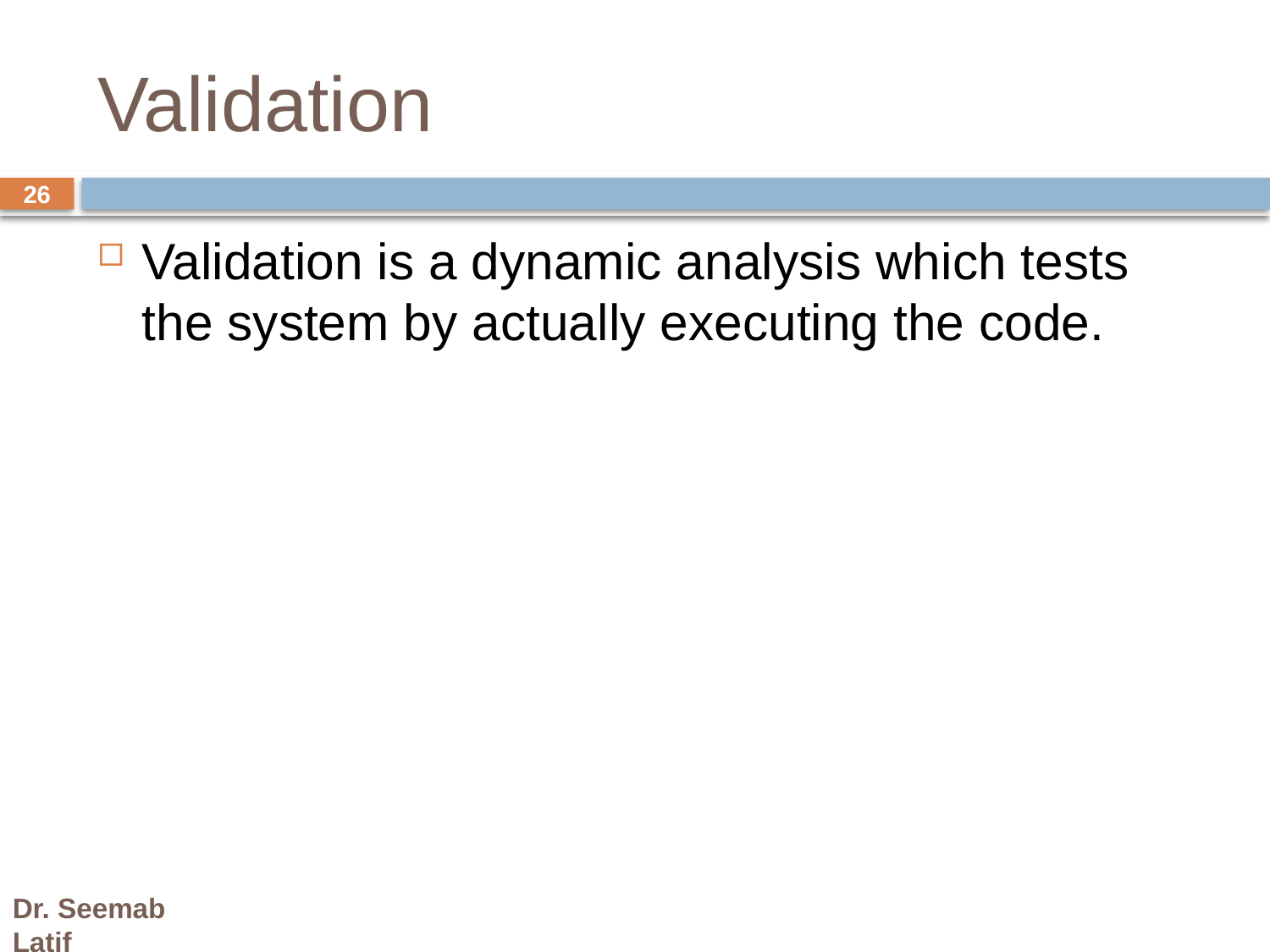

# Validation
26
Validation is a dynamic analysis which tests the system by actually executing the code.
Dr. Seemab Latif